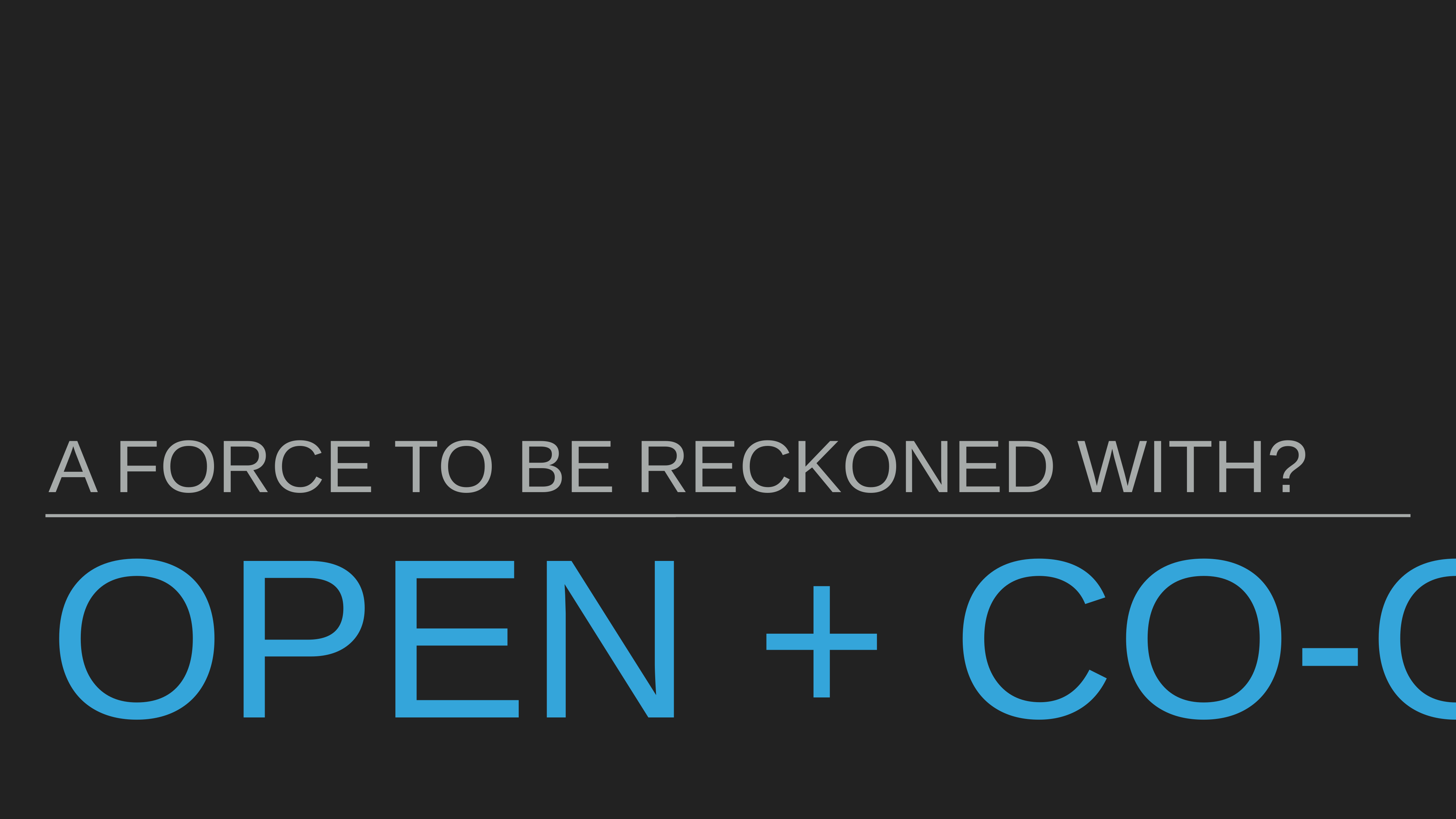

A force to be reckoned with?
# Open + Co-op